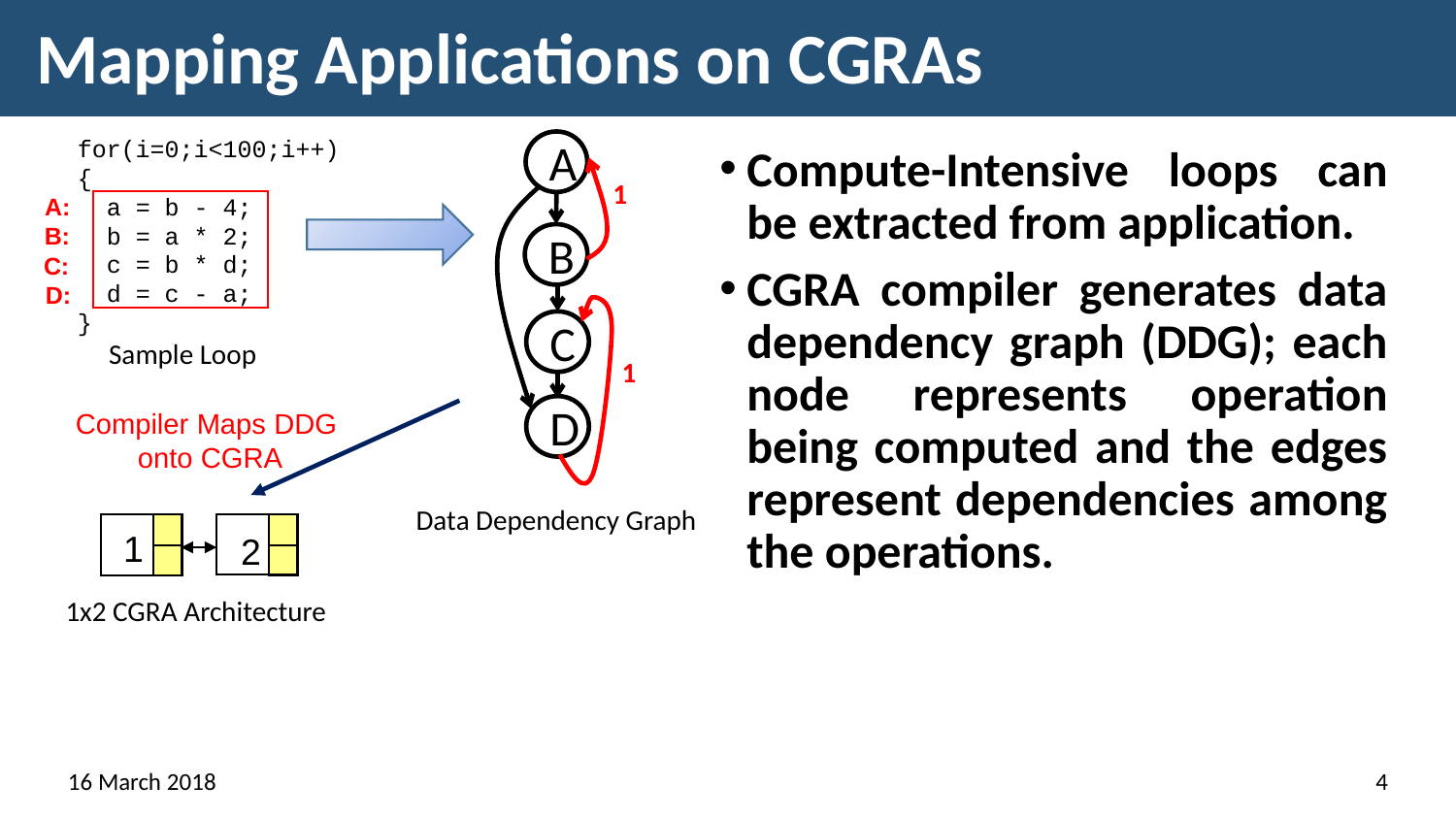

# Mapping Applications on CGRAs

for(i=0;i<100;i++)
{
  a = b - 4;
  b = a * 2;
  c = b * d;
  d = c - a;
}
A

1

B

C
1
D

Compute-Intensive loops can be extracted from application.
CGRA compiler generates data dependency graph (DDG); each node represents operation being computed and the edges represent dependencies among the operations.
A:
B:
C:
D:

Sample Loop
Compiler Maps DDG
onto CGRA
Data Dependency Graph

2

1
1x2 CGRA Architecture
16 March 2018
4